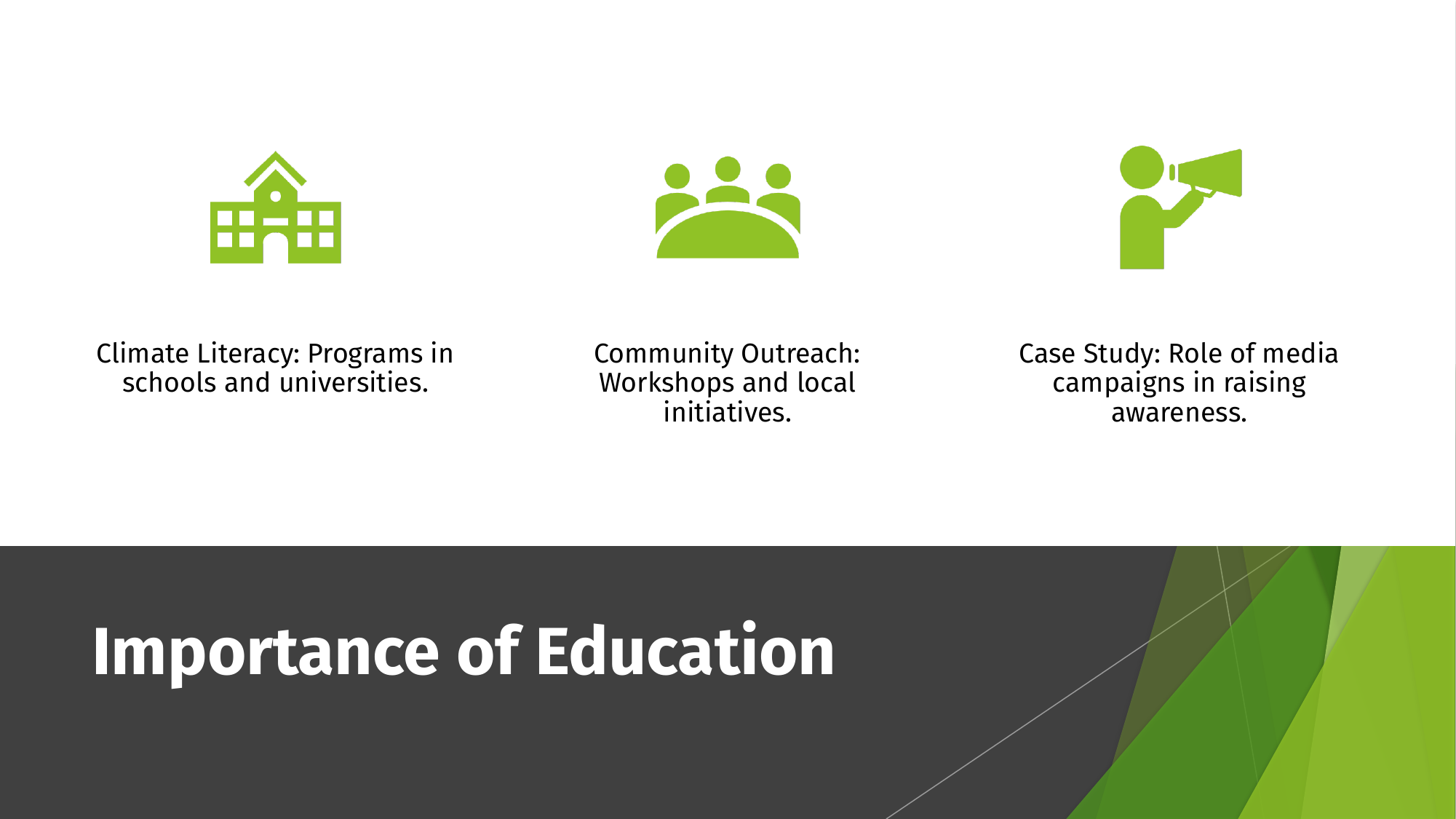

Climate Literacy: Programs in schools and universities.
Community Outreach: Workshops and local initiatives.
Case Study: Role of media campaigns in raising awareness.

# Importance of Education